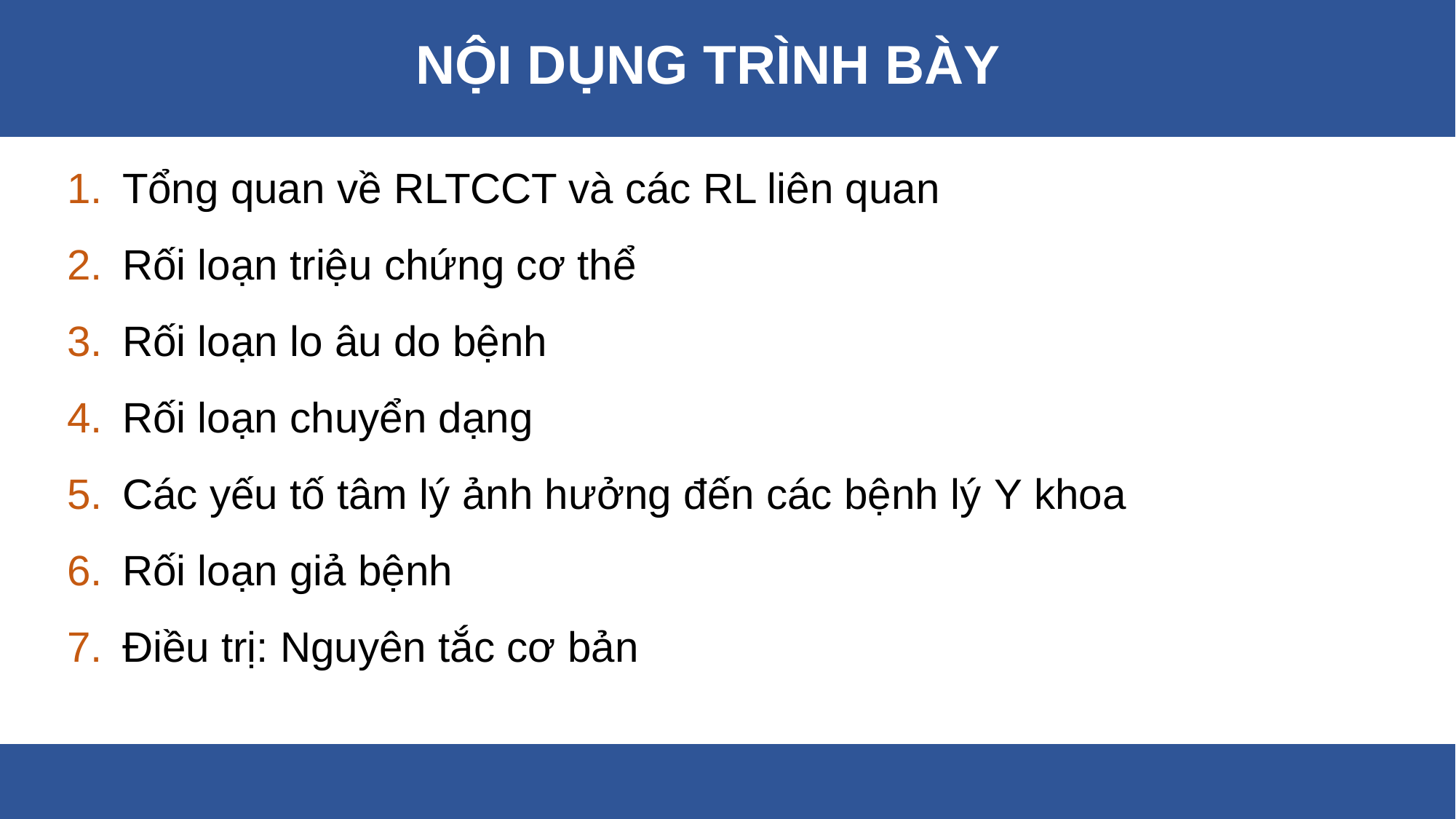

NỘI DỤNG TRÌNH BÀY
Tổng quan về RLTCCT và các RL liên quan
Rối loạn triệu chứng cơ thể
Rối loạn lo âu do bệnh
Rối loạn chuyển dạng
Các yếu tố tâm lý ảnh hưởng đến các bệnh lý Y khoa
Rối loạn giả bệnh
Điều trị: Nguyên tắc cơ bản

American Psychiatric Association. (2013). Diagnostic and statistical manual of mental disorders (5th ed.). Arlington, VA: American Psychiatric Publishing.